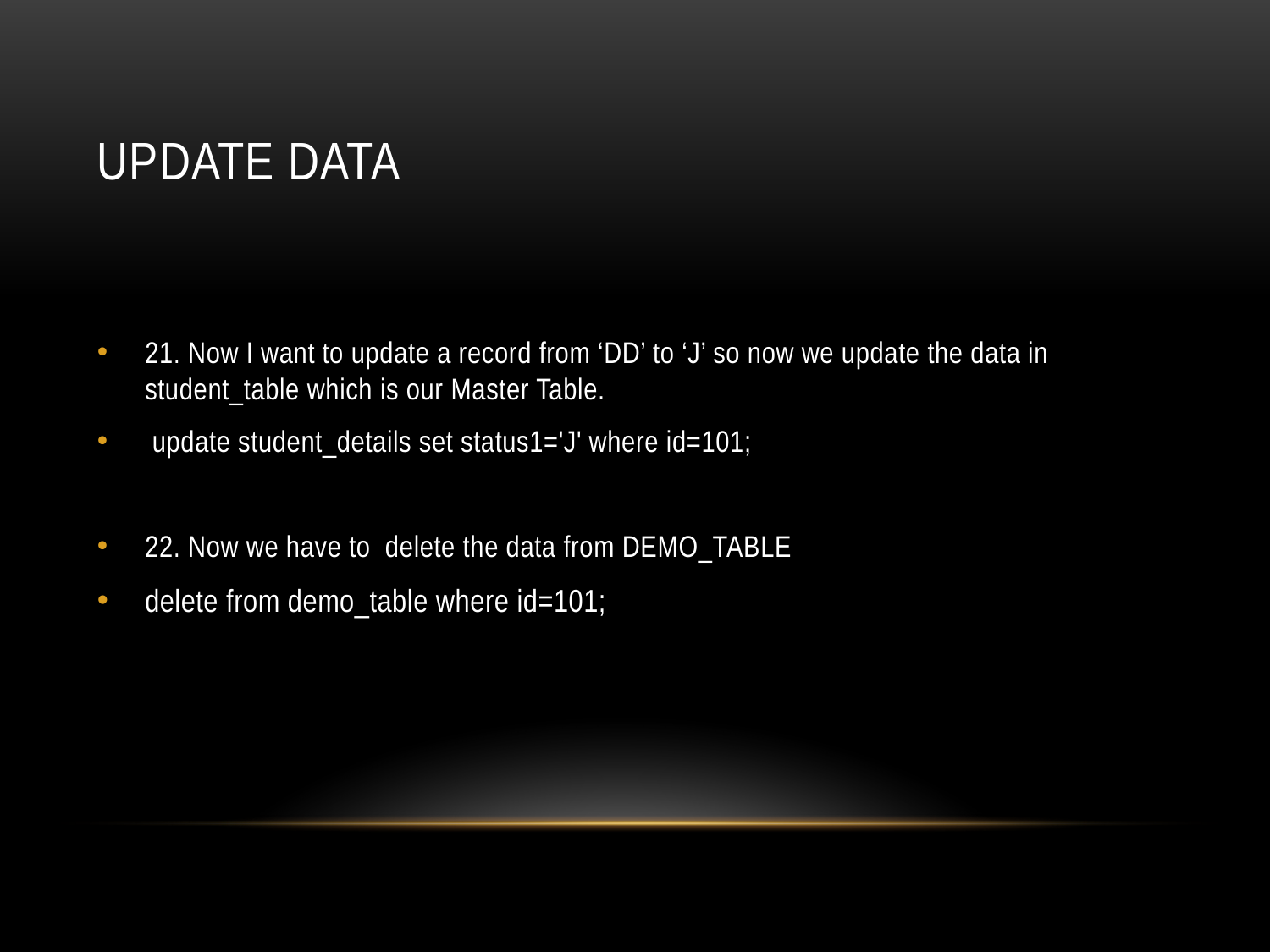

# Update data

21. Now I want to update a record from ‘DD’ to ‘J’ so now we update the data in student_table which is our Master Table.
 update student_details set status1='J' where id=101;

22. Now we have to  delete the data from DEMO_TABLE
delete from demo_table where id=101;